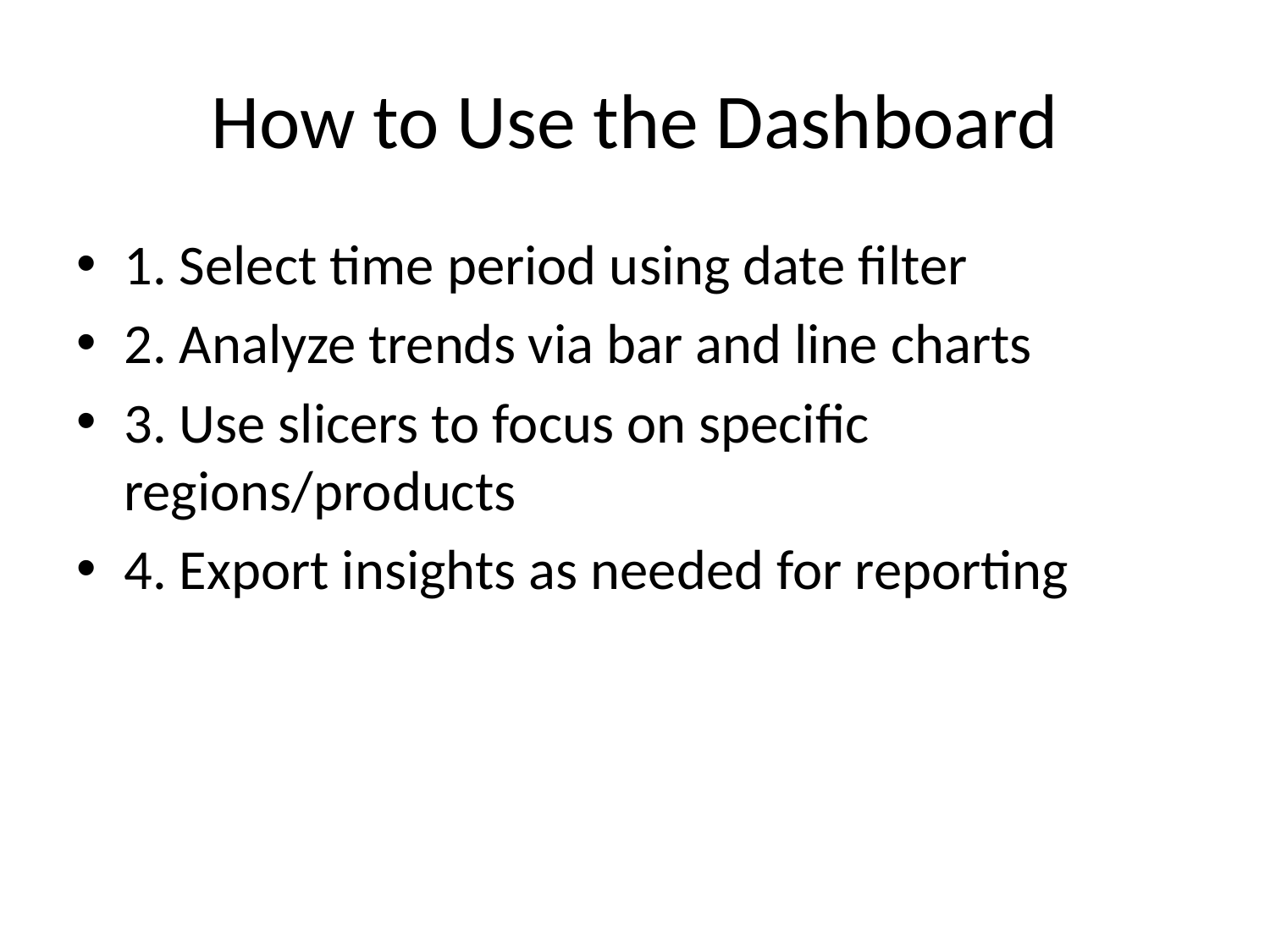

# How to Use the Dashboard
1. Select time period using date filter
2. Analyze trends via bar and line charts
3. Use slicers to focus on specific regions/products
4. Export insights as needed for reporting